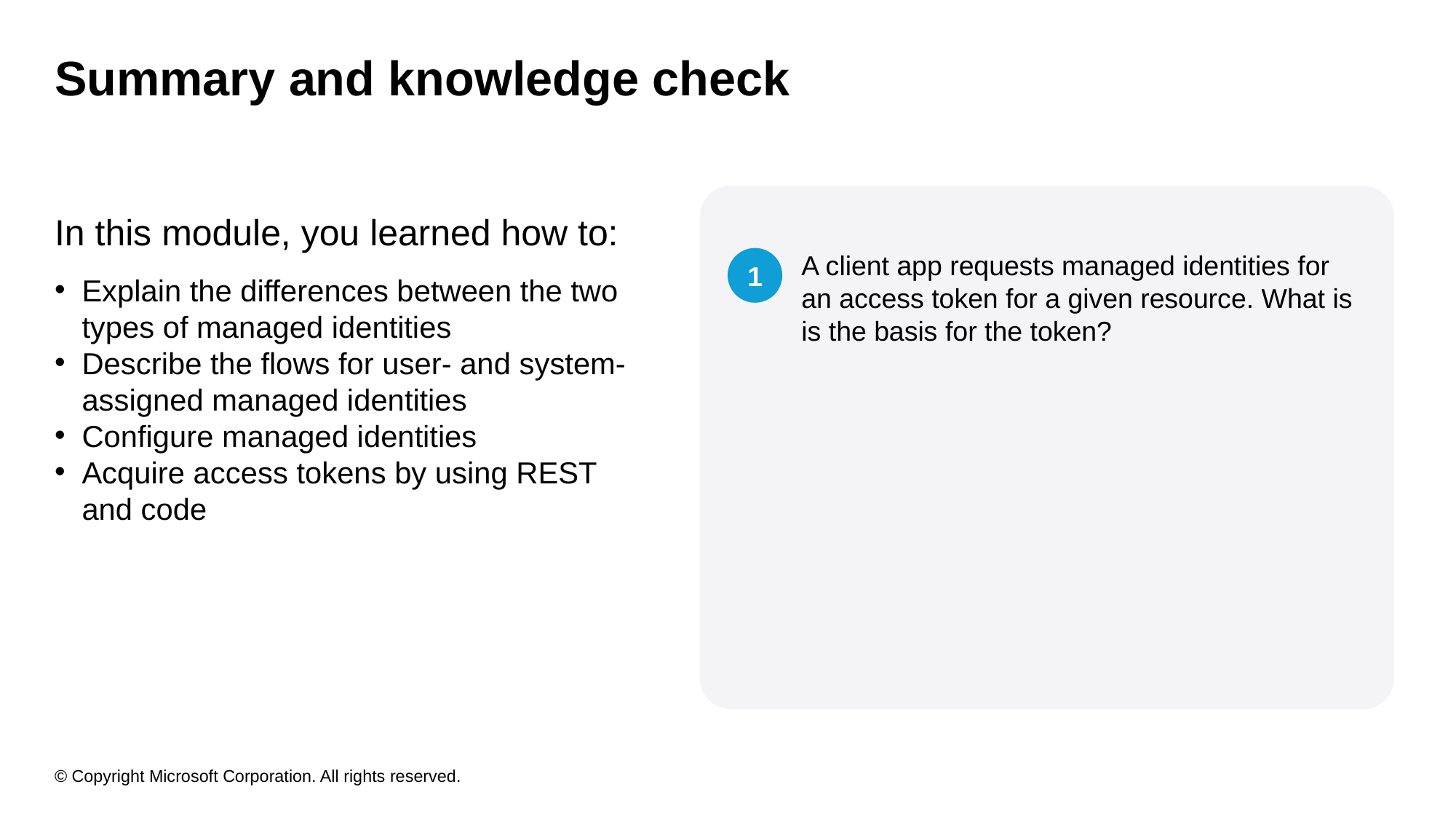

# Summary and knowledge check
In this module, you learned how to:
Explain the differences between the two types of managed identities
Describe the flows for user- and system-assigned managed identities
Configure managed identities
Acquire access tokens by using REST and code
1
A client app requests managed identities for an access token for a given resource. What is is the basis for the token?